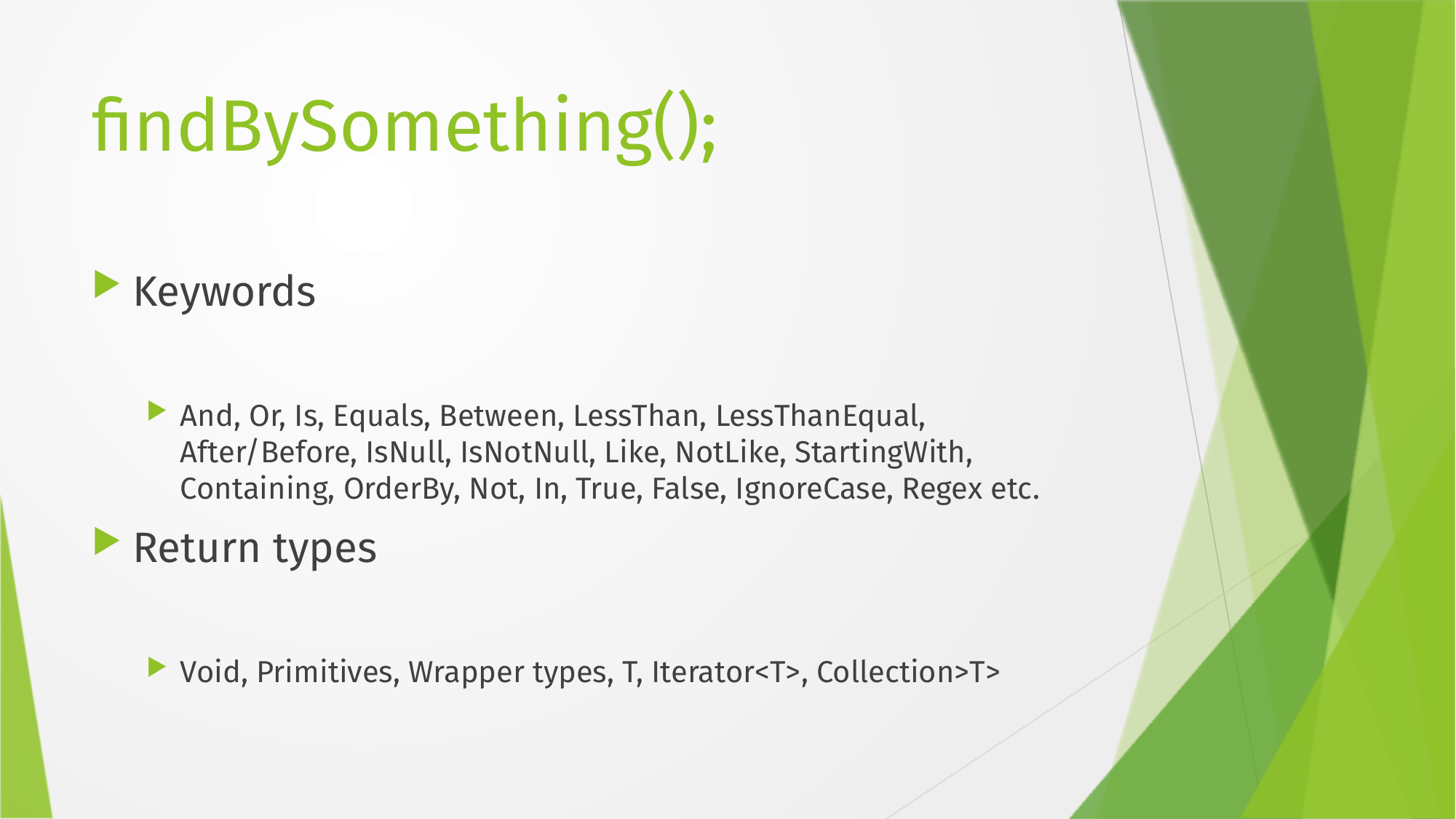

# findBySomething();
Keywords

And, Or, Is, Equals, Between, LessThan, LessThanEqual, After/Before, IsNull, IsNotNull, Like, NotLike, StartingWith, Containing, OrderBy, Not, In, True, False, IgnoreCase, Regex etc.
Return types

Void, Primitives, Wrapper types, T, Iterator<T>, Collection>T>